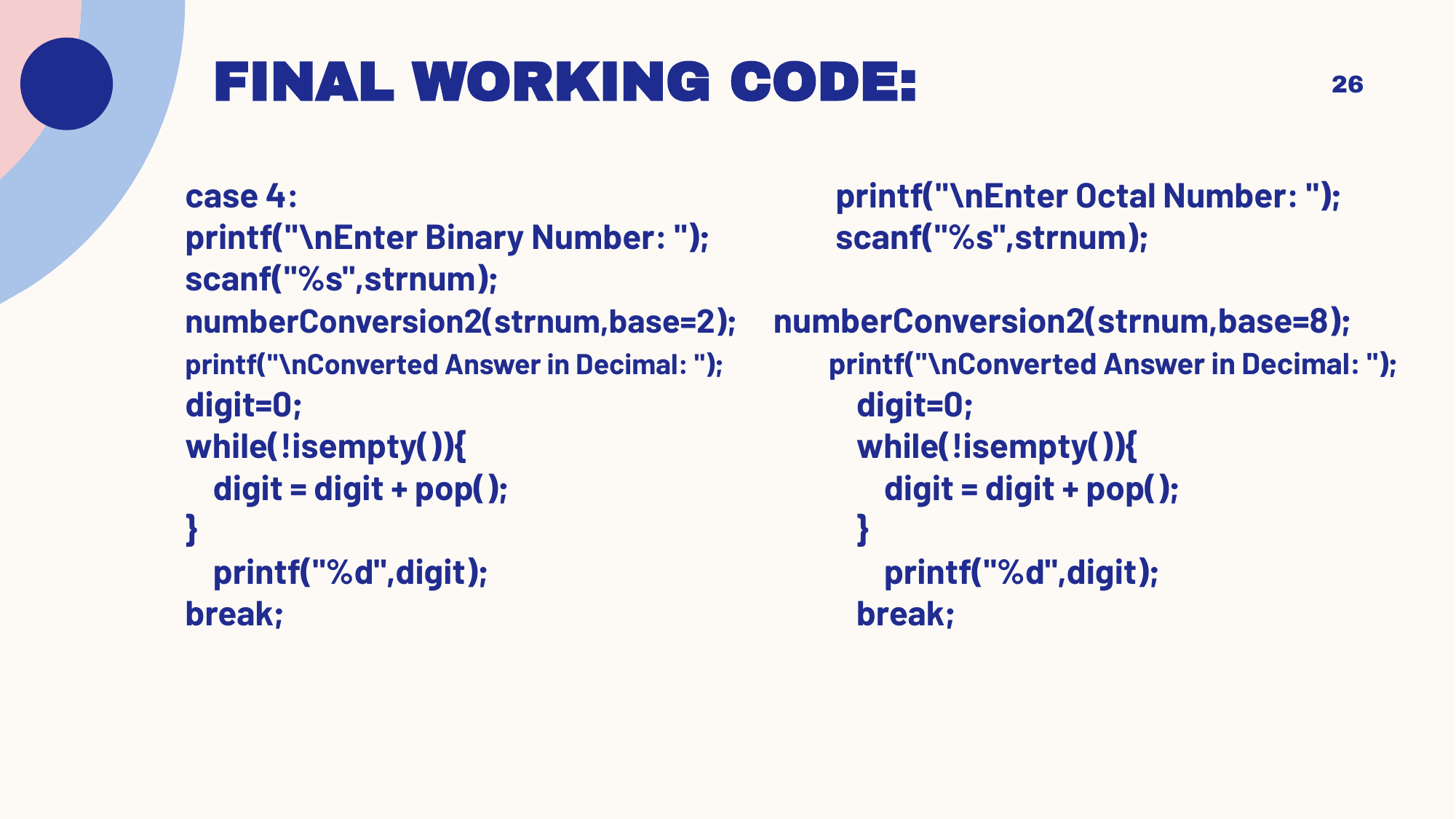

# FINAL WORKING CODE:
26
            case 4:
            printf("\nEnter Binary Number: ");
            scanf("%s",strnum);
            numberConversion2(strnum,base=2);
            printf("\nConverted Answer in Decimal: ");
            digit=0;
            while(!isempty()){
                digit = digit + pop();
            }
                printf("%d",digit);
            break;

 	  case 5:
         printf("\nEnter Octal Number: ");
         scanf("%s",strnum);
   	  numberConversion2(strnum,base=8);
        printf("\nConverted Answer in Decimal: ");
            digit=0;
            while(!isempty()){
                digit = digit + pop();
            }
                printf("%d",digit);
            break;